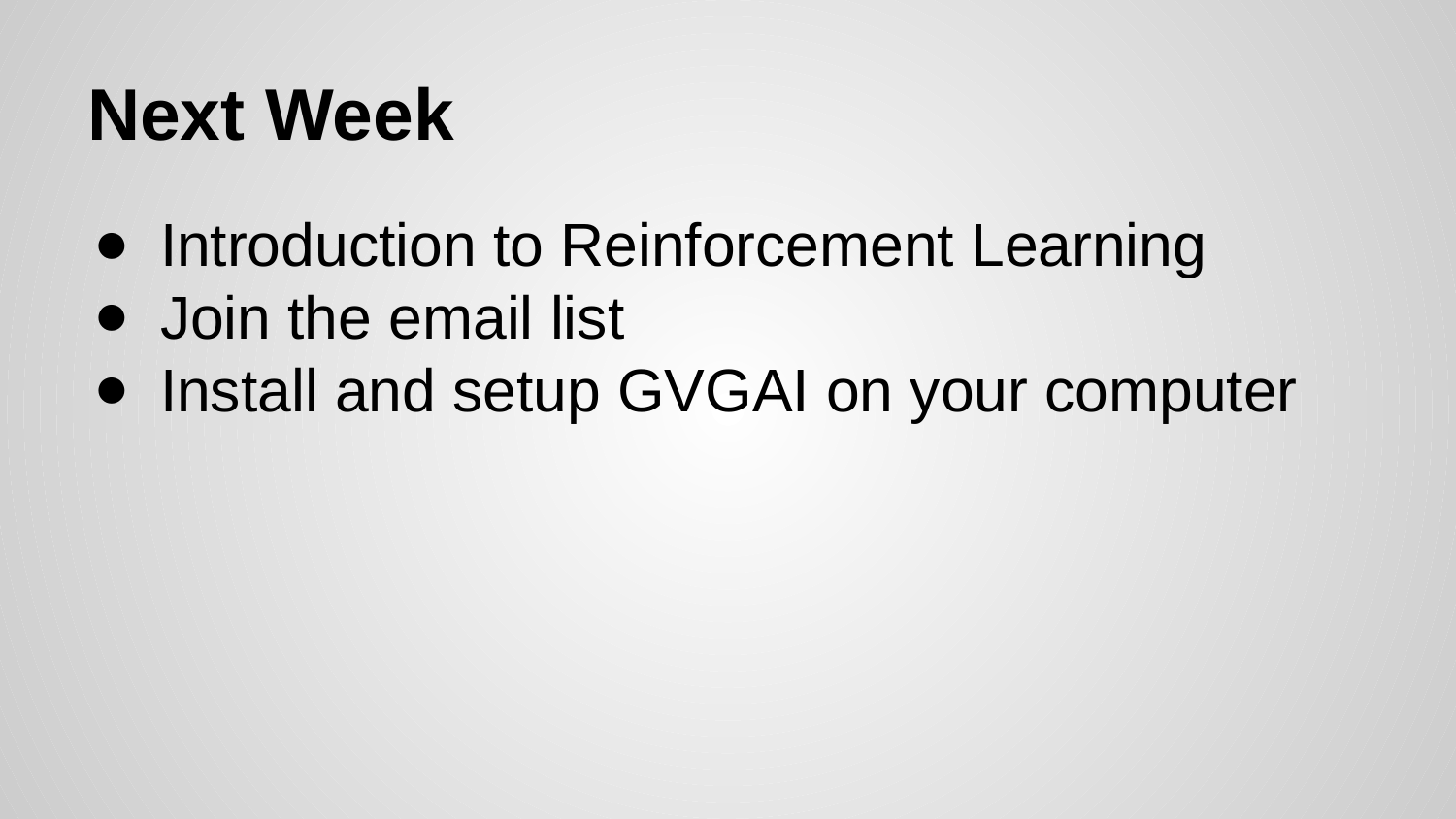

# Next Week
Introduction to Reinforcement Learning
Join the email list
Install and setup GVGAI on your computer